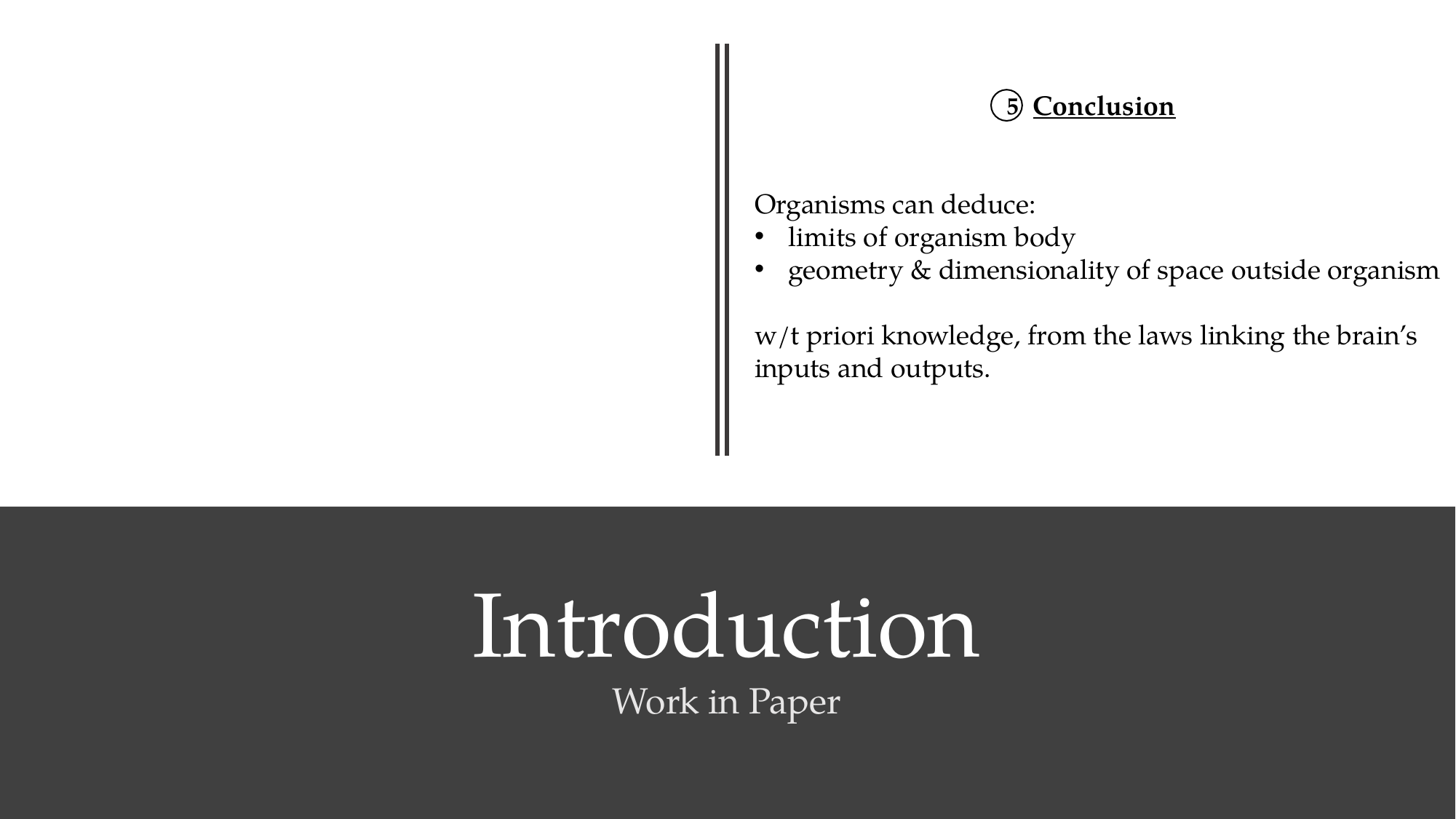

Conclusion

Organisms can deduce:
limits of organism body
geometry & dimensionality of space outside organism

w/t priori knowledge, from the laws linking the brain’s inputs and outputs.
5

# Introduction
Work in Paper